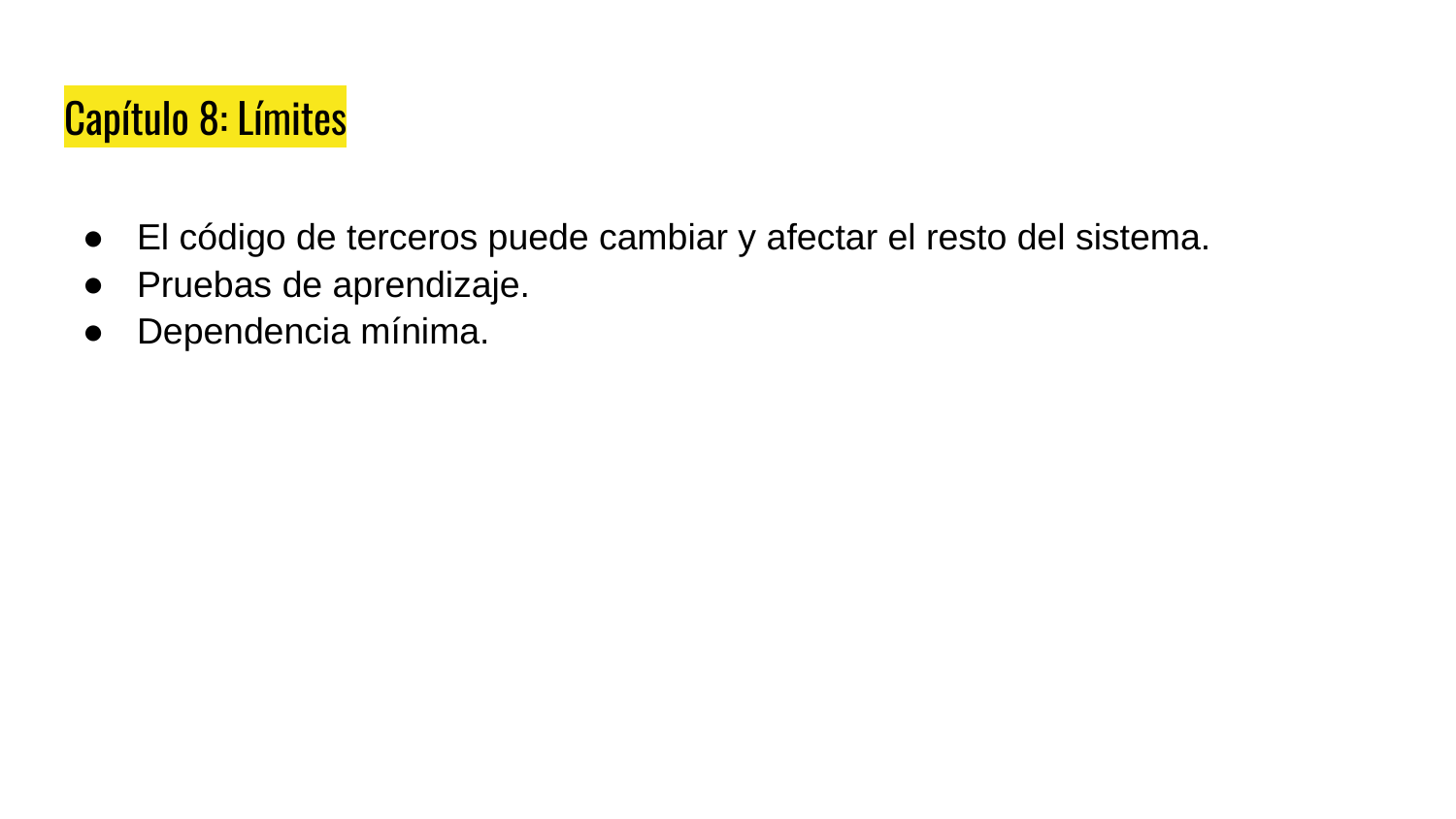

# Capítulo 8: Límites
El código de terceros puede cambiar y afectar el resto del sistema.
Pruebas de aprendizaje.
Dependencia mínima.